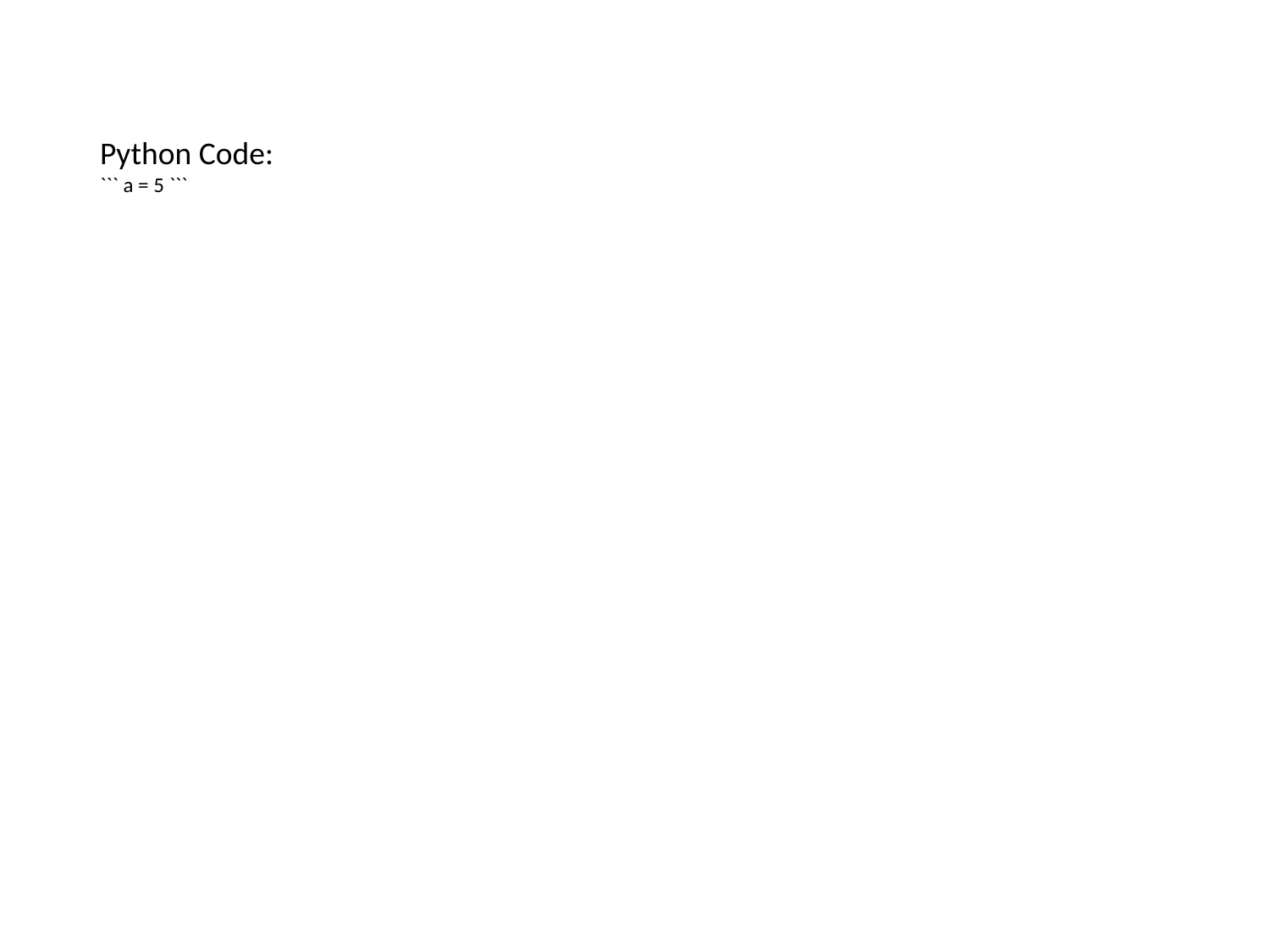

Python Code:
``` a = 5 ```